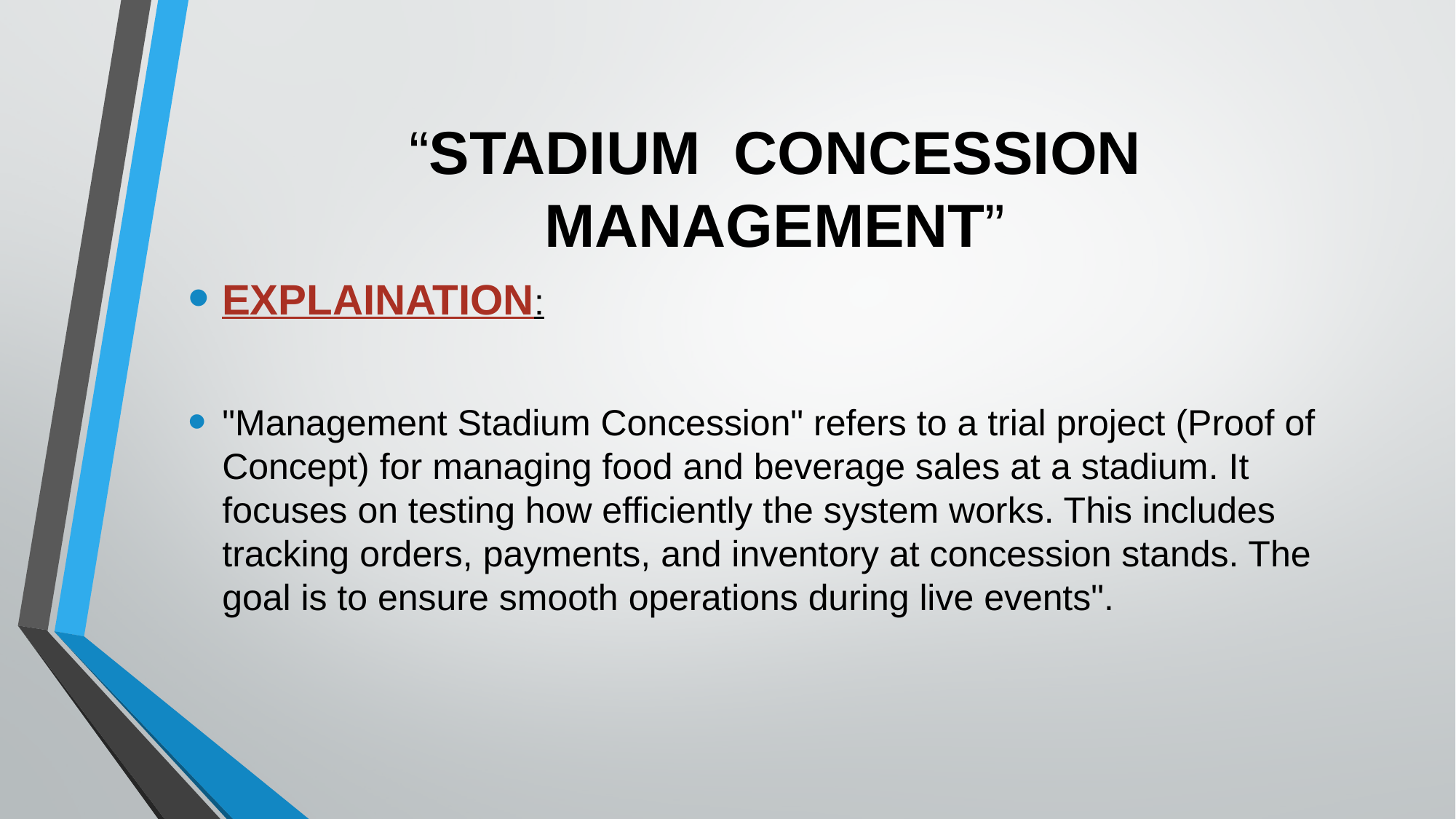

# “STADIUM  CONCESSION MANAGEMENT”
EXPLAINATION:

"Management Stadium Concession" refers to a trial project (Proof of Concept) for managing food and beverage sales at a stadium. It focuses on testing how efficiently the system works. This includes tracking orders, payments, and inventory at concession stands. The goal is to ensure smooth operations during live events".